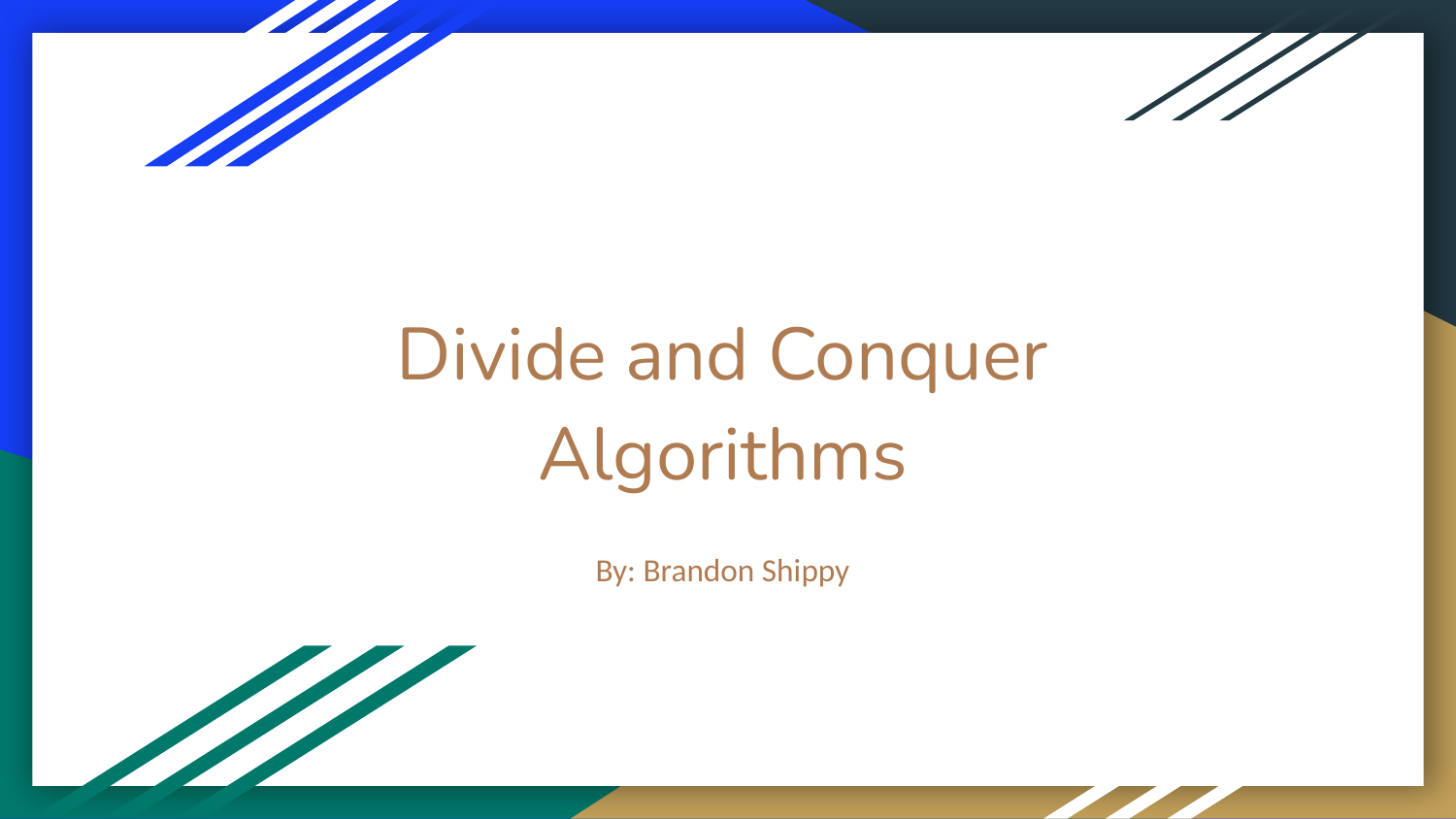

# Divide and Conquer Algorithms
By: Brandon Shippy